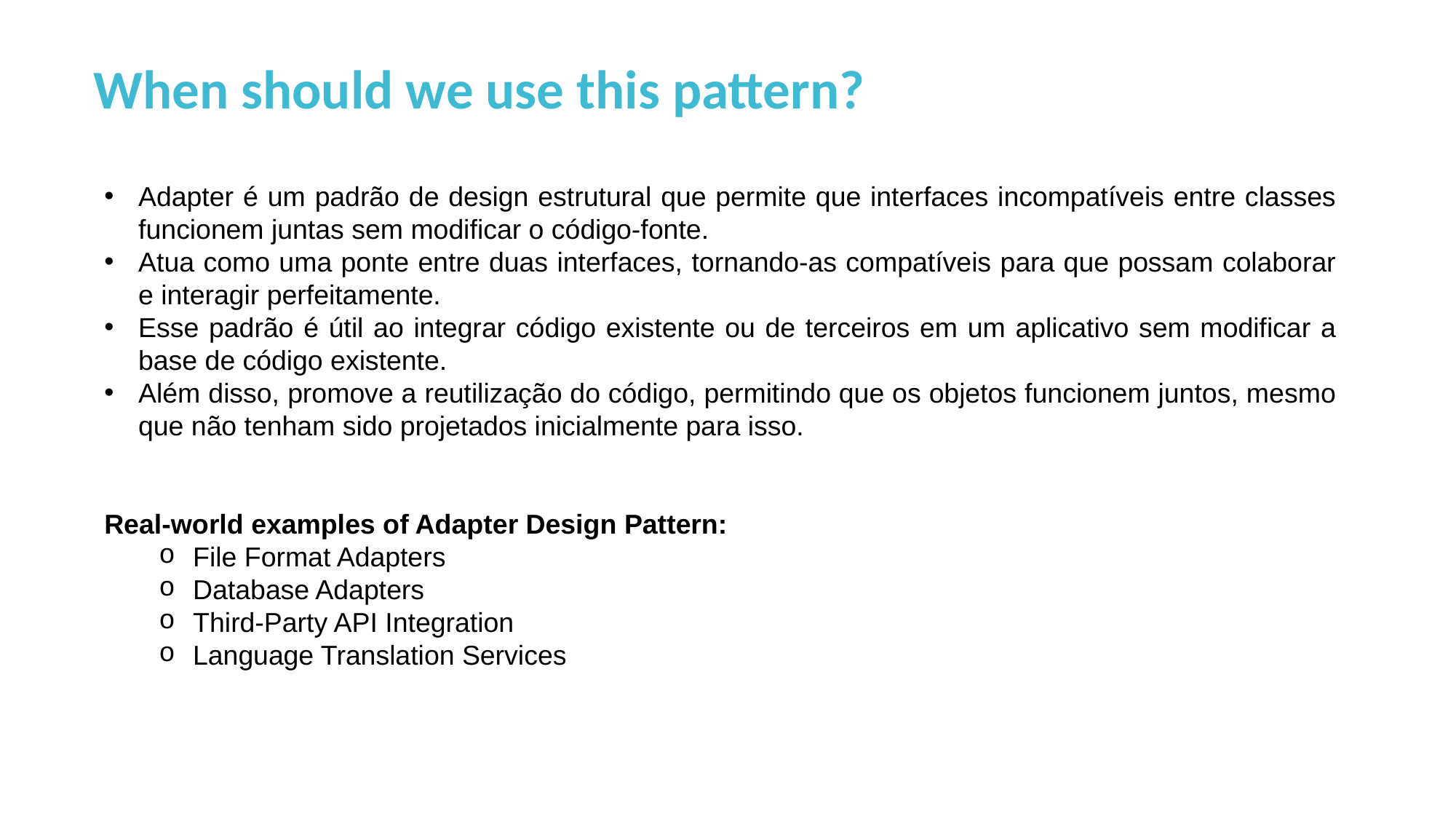

When should we use this pattern?
Adapter é um padrão de design estrutural que permite que interfaces incompatíveis entre classes funcionem juntas sem modificar o código-fonte.
Atua como uma ponte entre duas interfaces, tornando-as compatíveis para que possam colaborar e interagir perfeitamente.
Esse padrão é útil ao integrar código existente ou de terceiros em um aplicativo sem modificar a base de código existente.
Além disso, promove a reutilização do código, permitindo que os objetos funcionem juntos, mesmo que não tenham sido projetados inicialmente para isso.

Real-world examples of Adapter Design Pattern:
File Format Adapters
Database Adapters
Third-Party API Integration
Language Translation Services